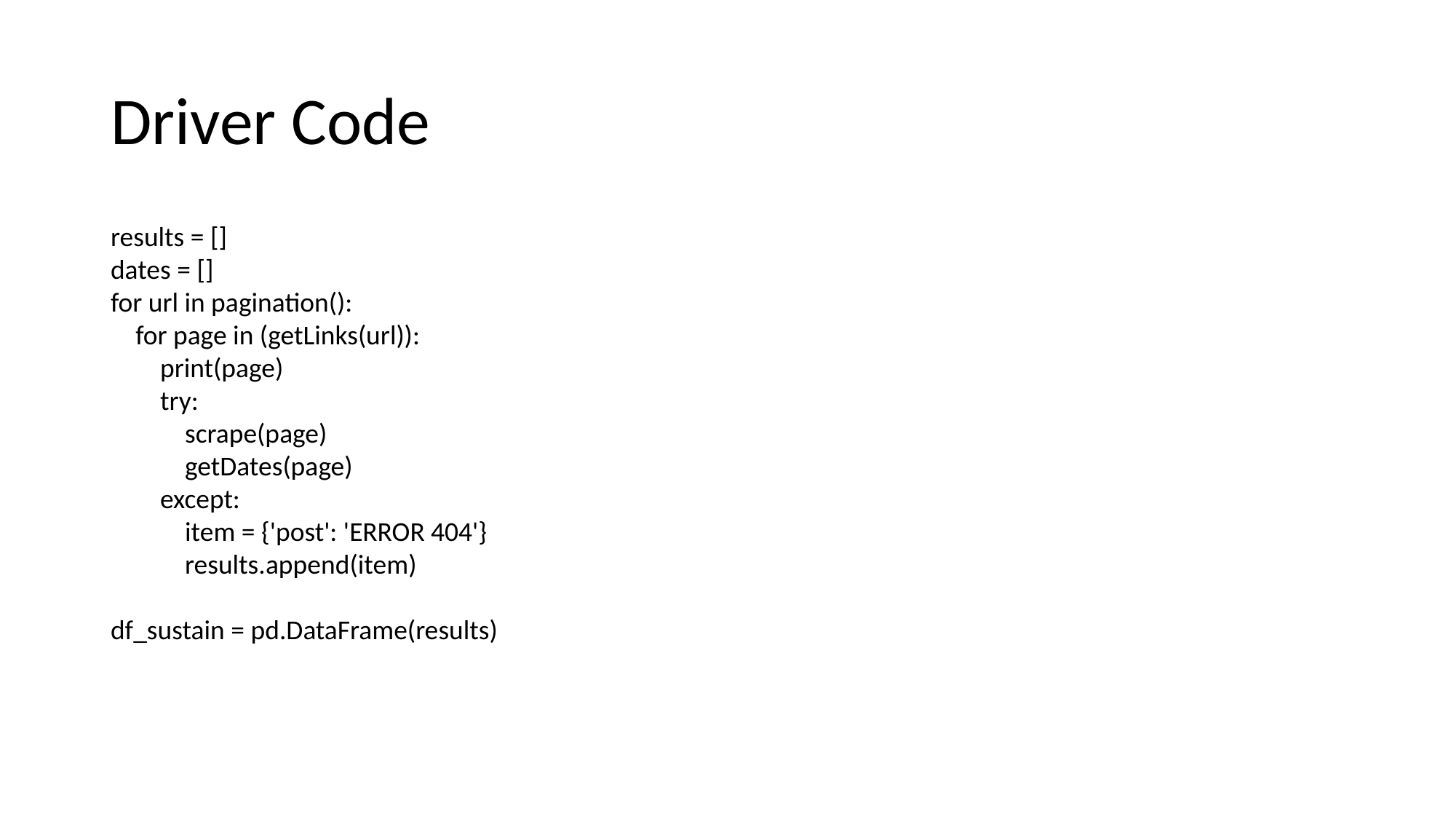

# Driver Code
results = []
dates = []
for url in pagination():
    for page in (getLinks(url)):
        print(page)
        try:
            scrape(page)
            getDates(page)
        except:
            item = {'post': 'ERROR 404'}
            results.append(item)

df_sustain = pd.DataFrame(results)